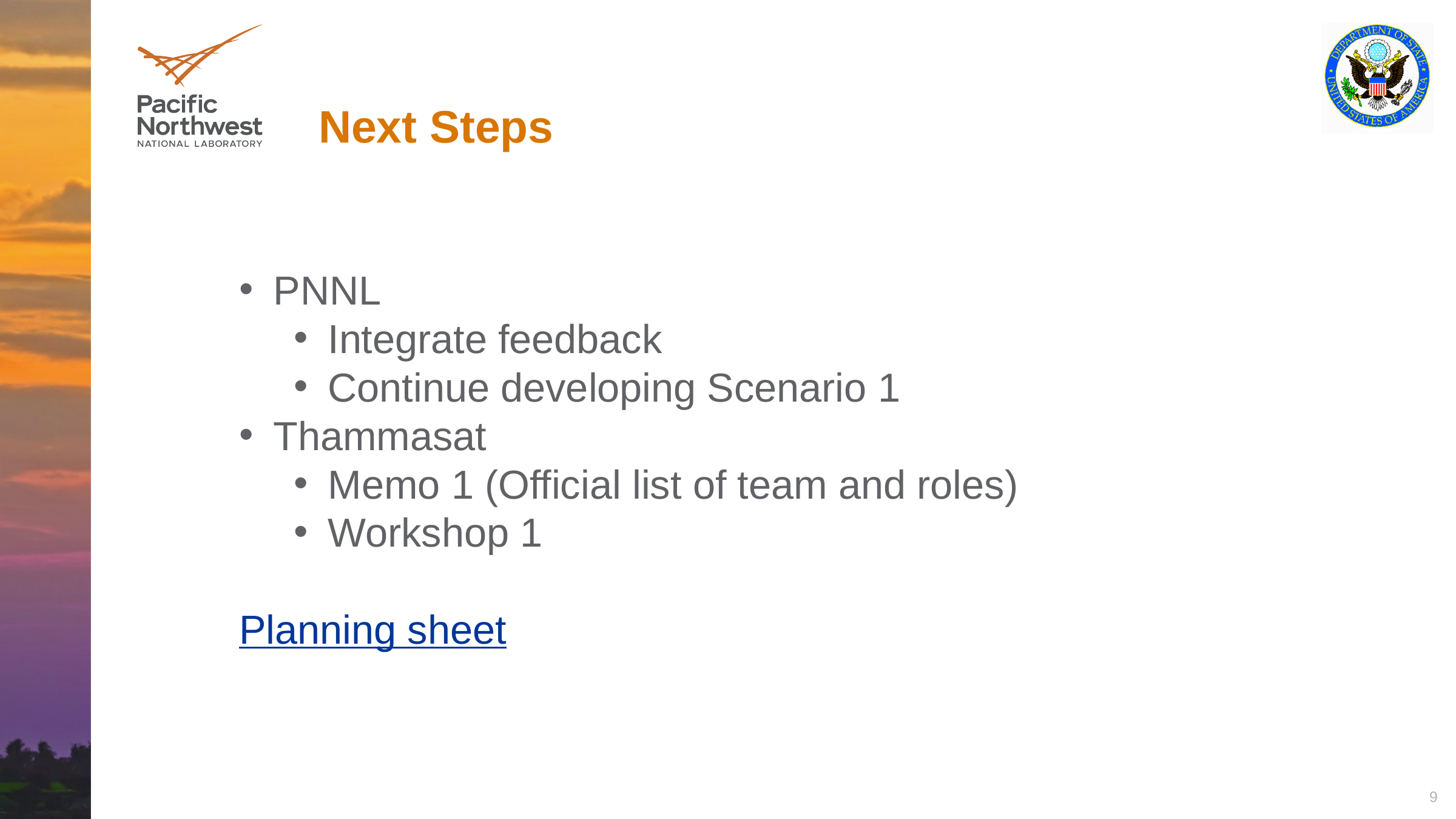

# Next Steps
PNNL
Integrate feedback
Continue developing Scenario 1
Thammasat
Memo 1 (Official list of team and roles)
Workshop 1

Planning sheet
9